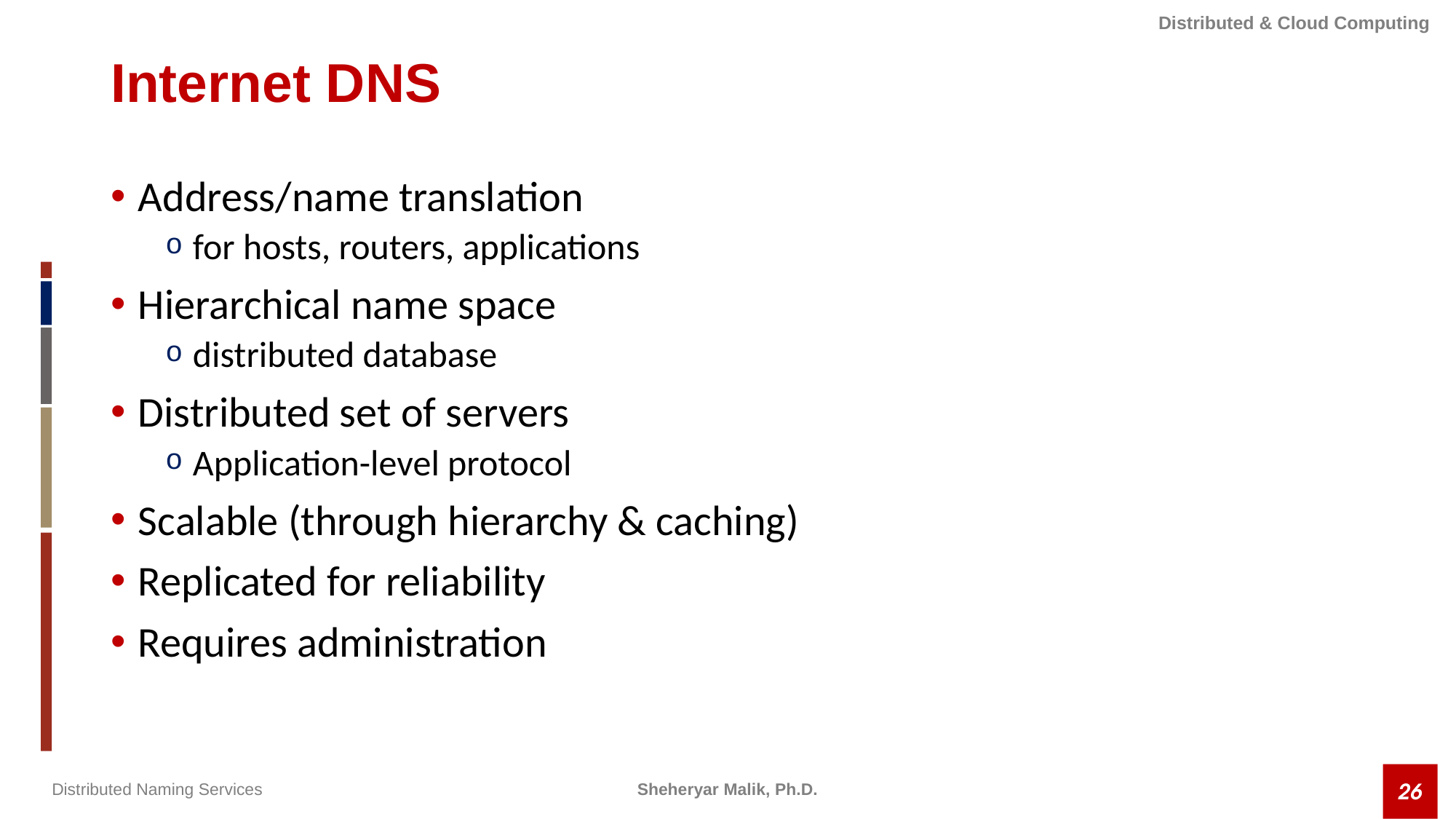

# Internet DNS
Address/name translation
for hosts, routers, applications
Hierarchical name space
distributed database
Distributed set of servers
Application-level protocol
Scalable (through hierarchy & caching)
Replicated for reliability
Requires administration